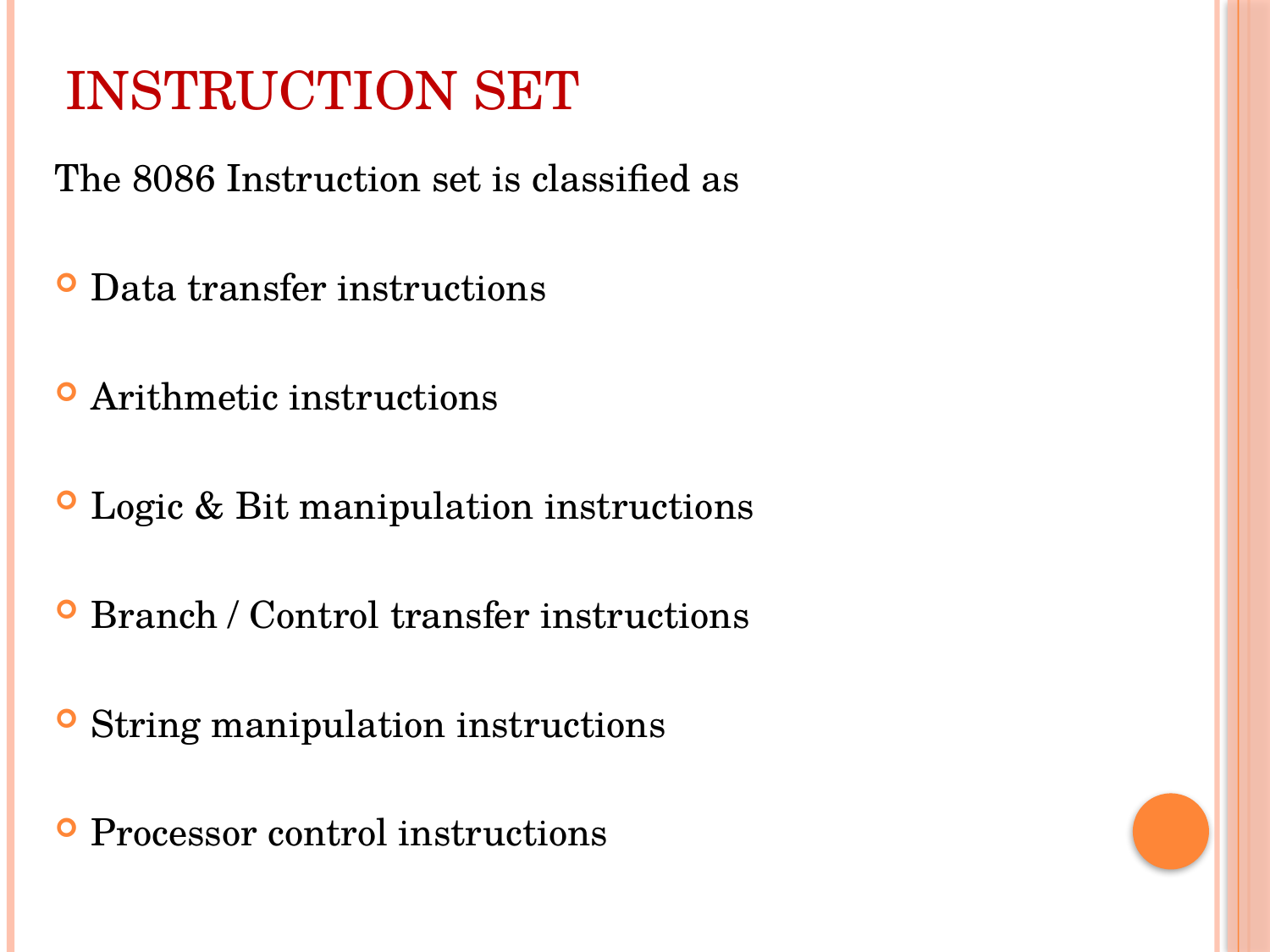

# Instruction set
The 8086 Instruction set is classified as

Data transfer instructions

Arithmetic instructions

Logic & Bit manipulation instructions

Branch / Control transfer instructions

String manipulation instructions

Processor control instructions